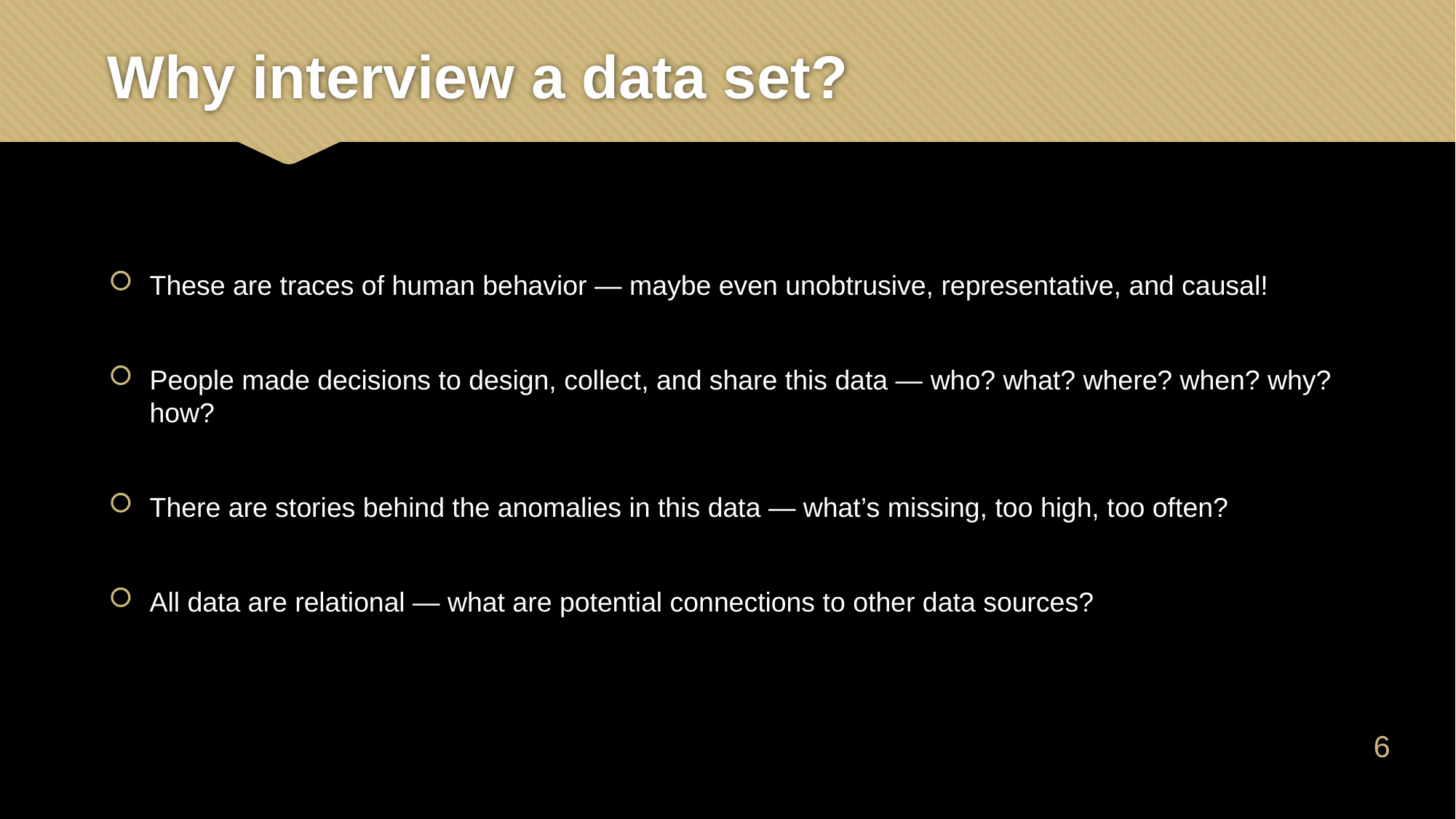

# Why interview a data set?
These are traces of human behavior — maybe even unobtrusive, representative, and causal!

People made decisions to design, collect, and share this data — who? what? where? when? why? how?

There are stories behind the anomalies in this data — what’s missing, too high, too often?

All data are relational — what are potential connections to other data sources?
6